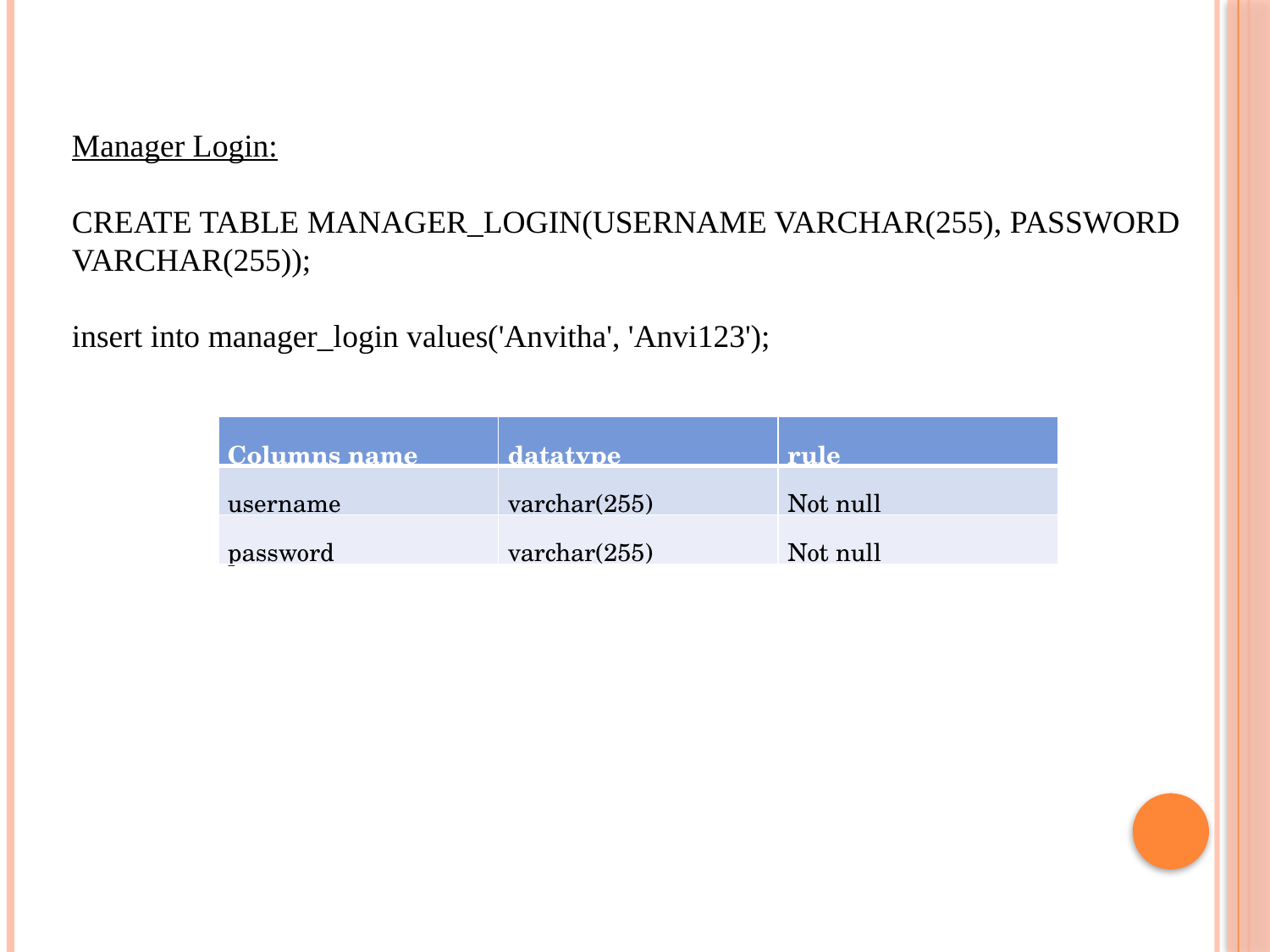

Manager Login:

CREATE TABLE MANAGER_LOGIN(USERNAME VARCHAR(255), PASSWORD VARCHAR(255));

insert into manager_login values('Anvitha', 'Anvi123');

| Columns name | datatype | rule |
| --- | --- | --- |
| username | varchar(255) | Not null |
| password | varchar(255) | Not null |